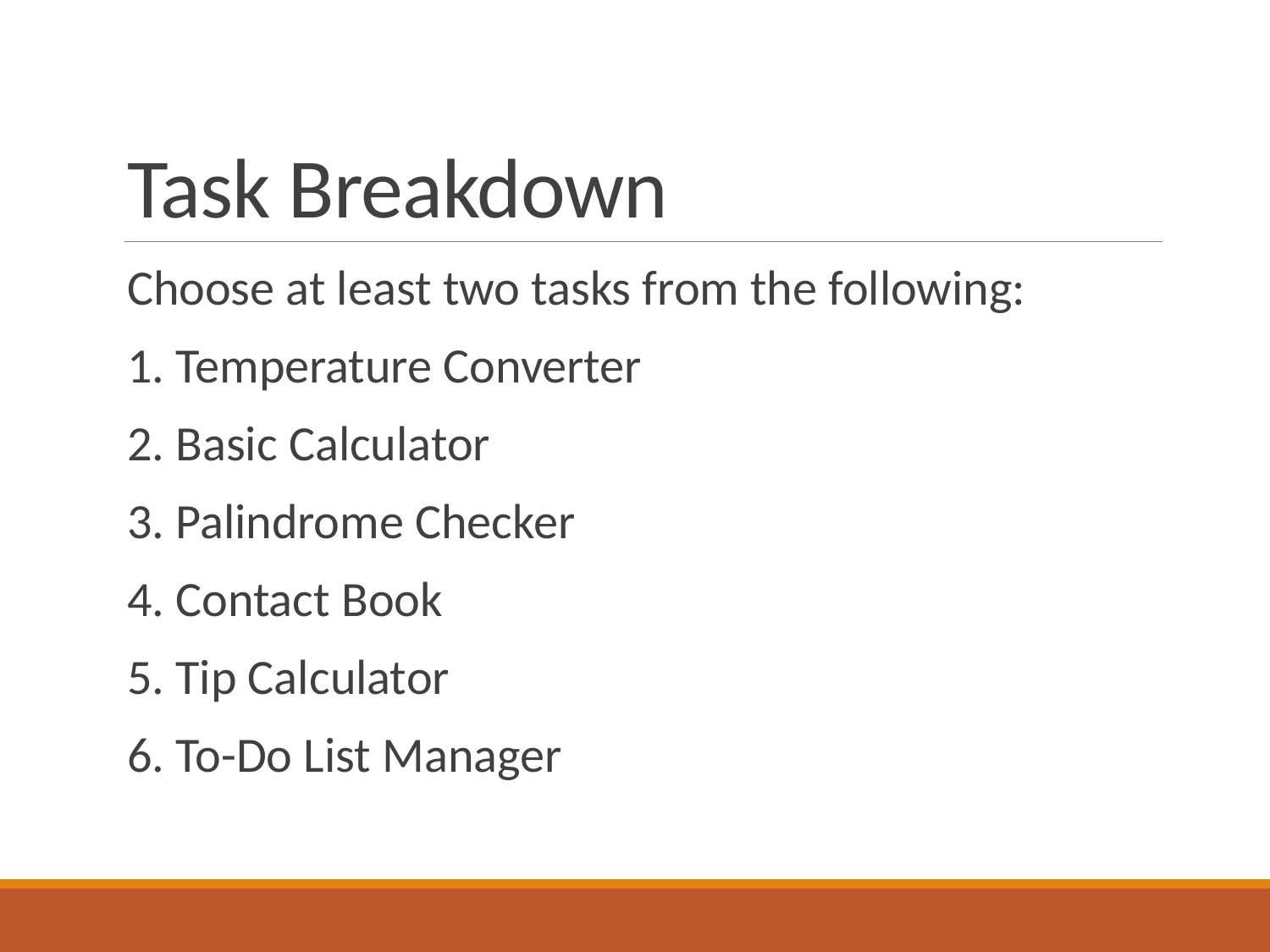

# Task Breakdown
Choose at least two tasks from the following:
1. Temperature Converter
2. Basic Calculator
3. Palindrome Checker
4. Contact Book
5. Tip Calculator
6. To-Do List Manager